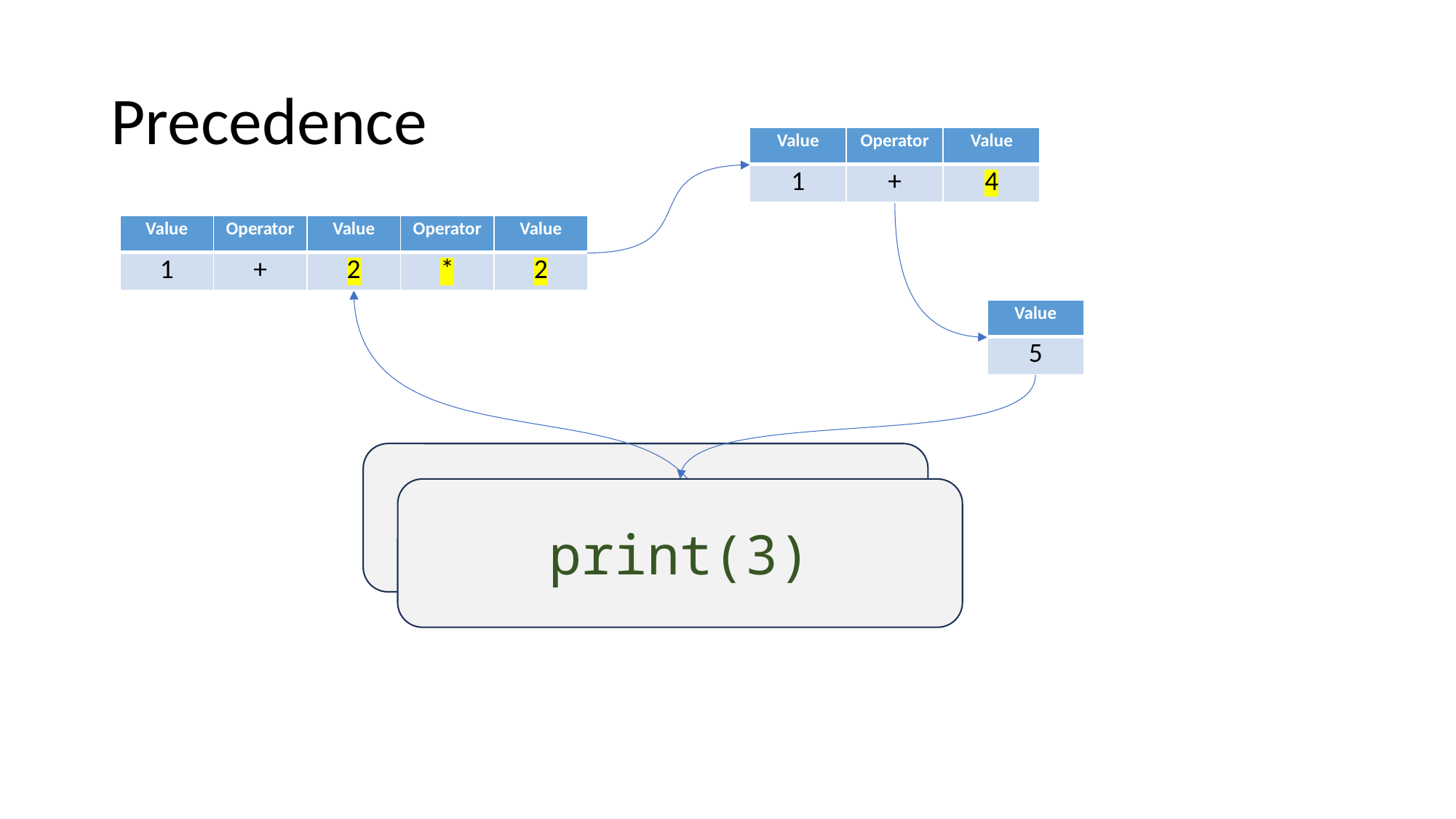

# Precedence
| Value | Operator | Value |
| --- | --- | --- |
| 1 | + | 4 |
| Value | Operator | Value | Operator | Value |
| --- | --- | --- | --- | --- |
| 1 | + | 2 | \* | 2 |
| Value |
| --- |
| 5 |
print(1+2*2)
print(3)